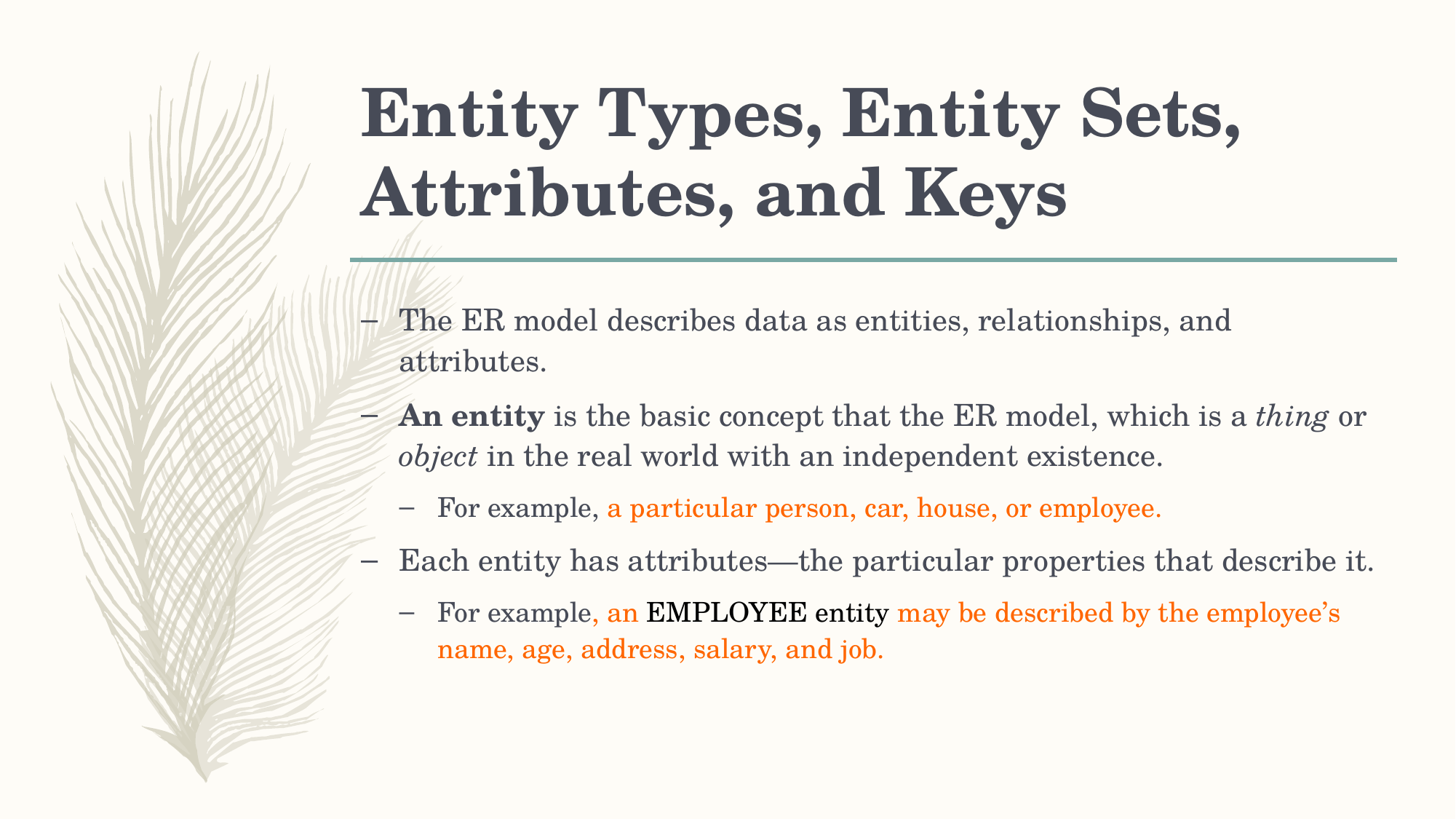

# Entity Types, Entity Sets, Attributes, and Keys
The ER model describes data as entities, relationships, and attributes.
An entity is the basic concept that the ER model, which is a thing or object in the real world with an independent existence.
For example, a particular person, car, house, or employee.
Each entity has attributes—the particular properties that describe it.
For example, an EMPLOYEE entity may be described by the employee’s name, age, address, salary, and job.